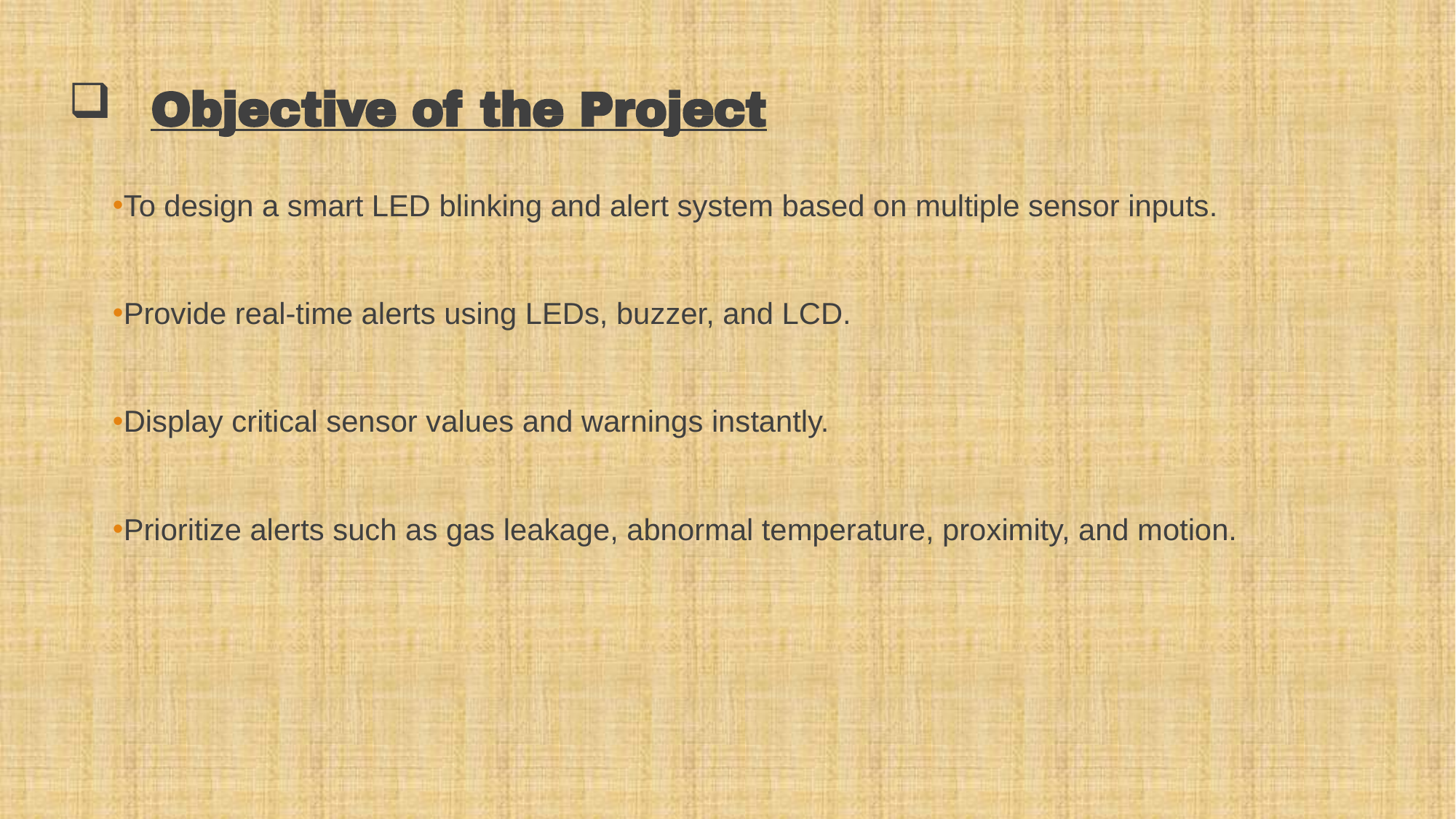

# Objective of the Project
To design a smart LED blinking and alert system based on multiple sensor inputs.

Provide real-time alerts using LEDs, buzzer, and LCD.

Display critical sensor values and warnings instantly.

Prioritize alerts such as gas leakage, abnormal temperature, proximity, and motion.